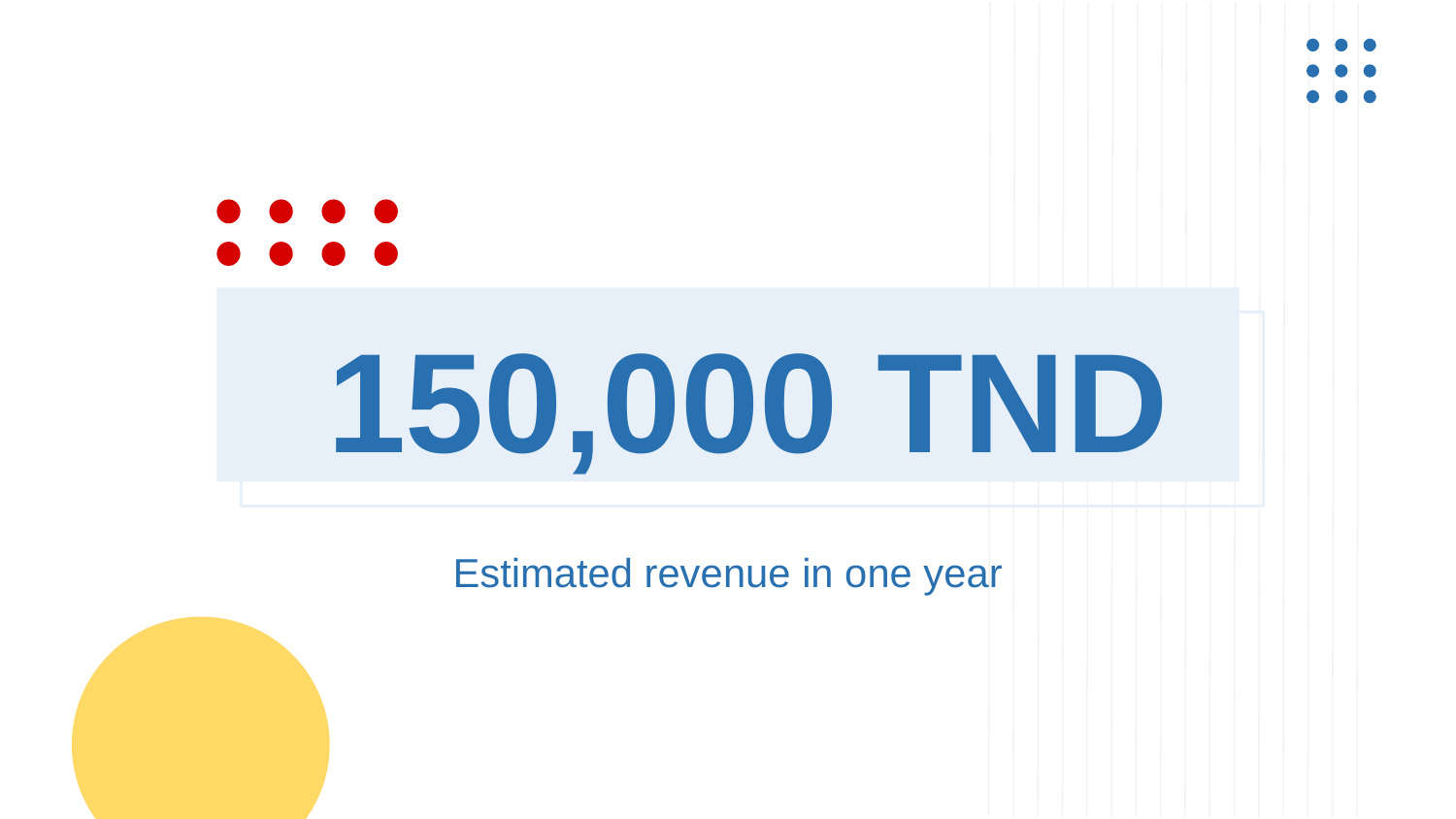

# 150,000 TND
Estimated revenue in one year